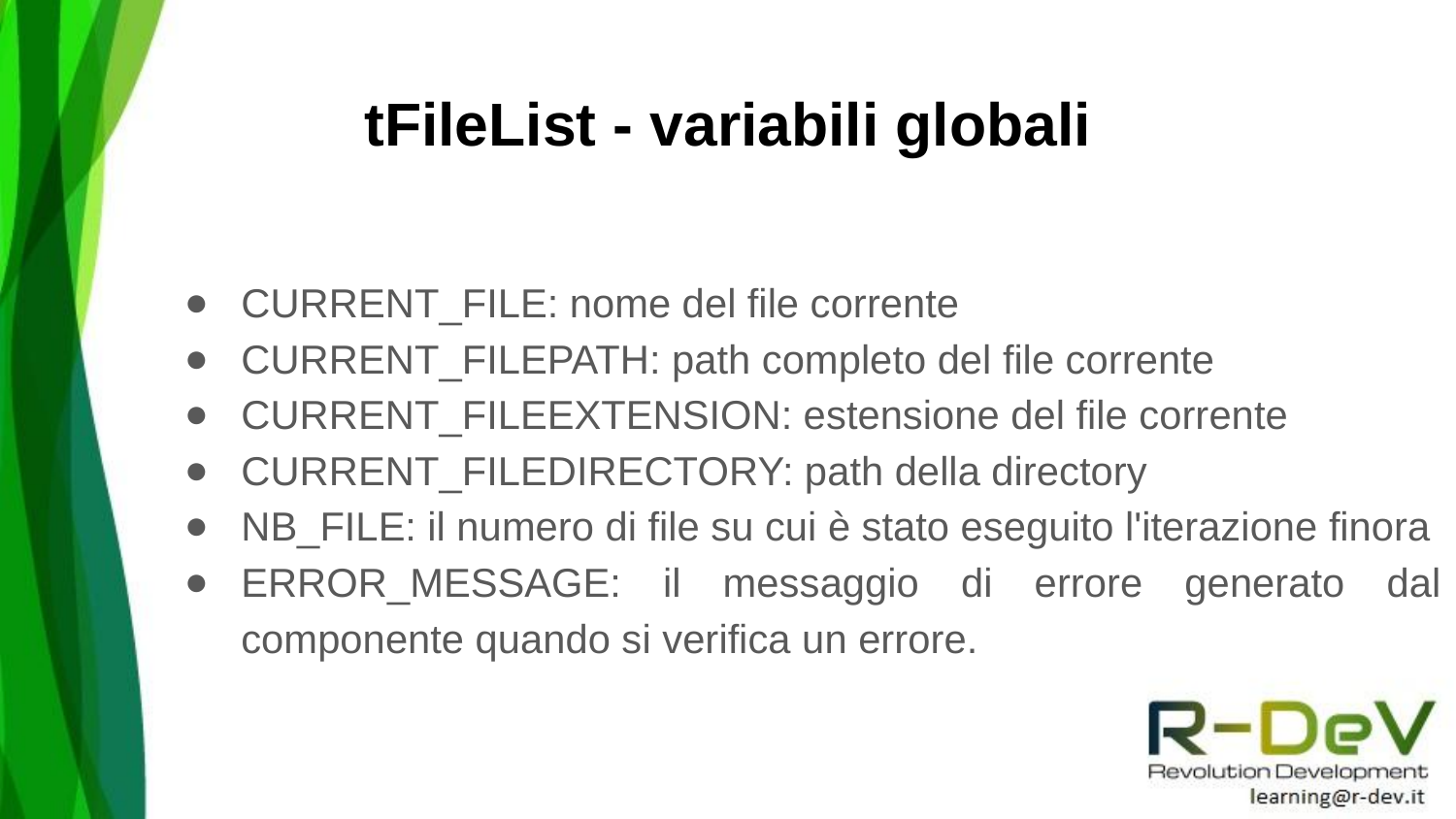

# tFileList - variabili globali
CURRENT_FILE: nome del file corrente
CURRENT_FILEPATH: path completo del file corrente
CURRENT_FILEEXTENSION: estensione del file corrente
CURRENT_FILEDIRECTORY: path della directory
NB_FILE: il numero di file su cui è stato eseguito l'iterazione finora
ERROR_MESSAGE: il messaggio di errore generato dal componente quando si verifica un errore.